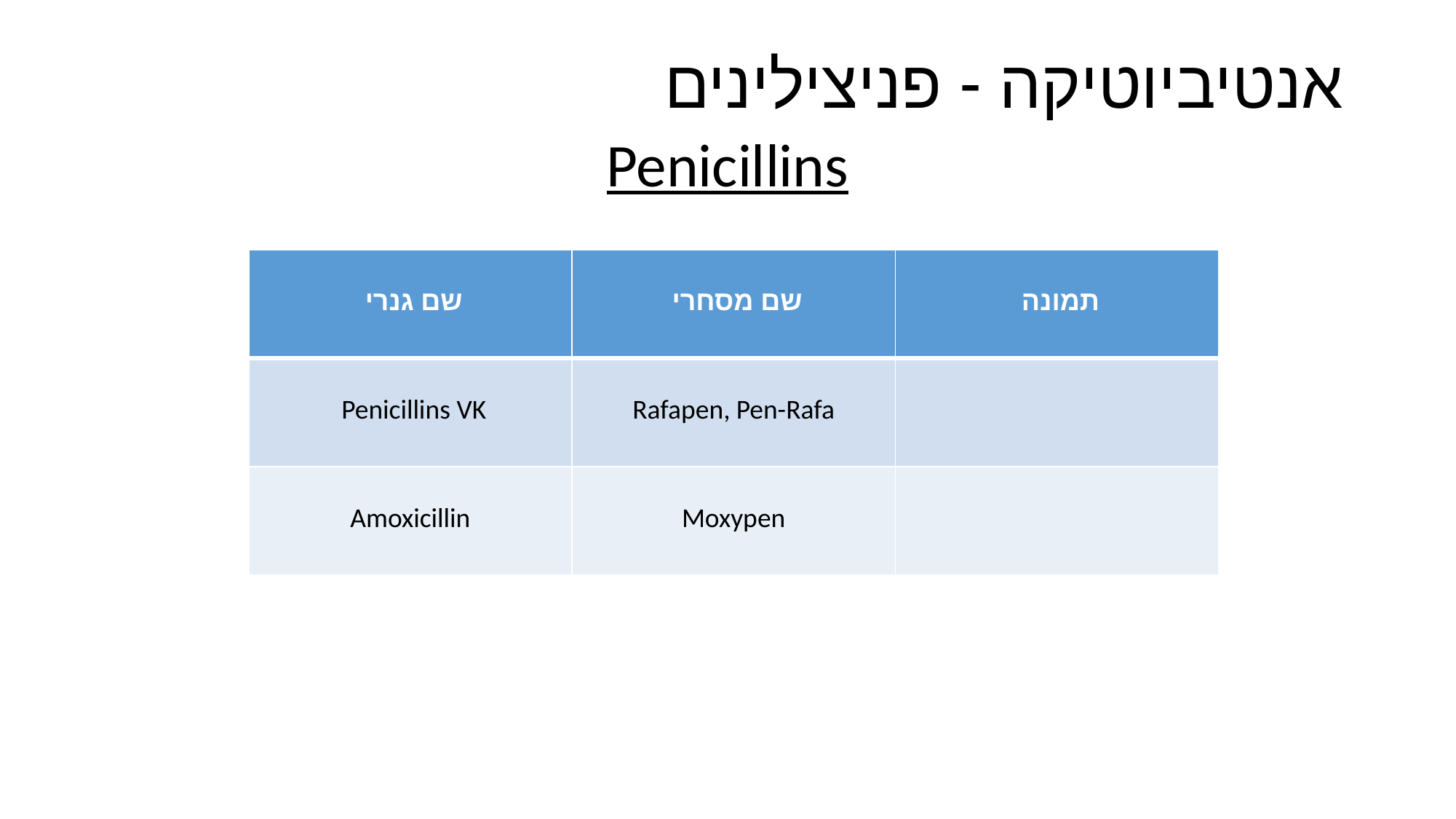

# אנטיביוטיקה - פניצילינים
Penicillins

| שם גנרי | שם מסחרי | תמונה |
| --- | --- | --- |
| Penicillins VK | Rafapen, Pen-Rafa |  |
| Amoxicillin | Moxypen |  |